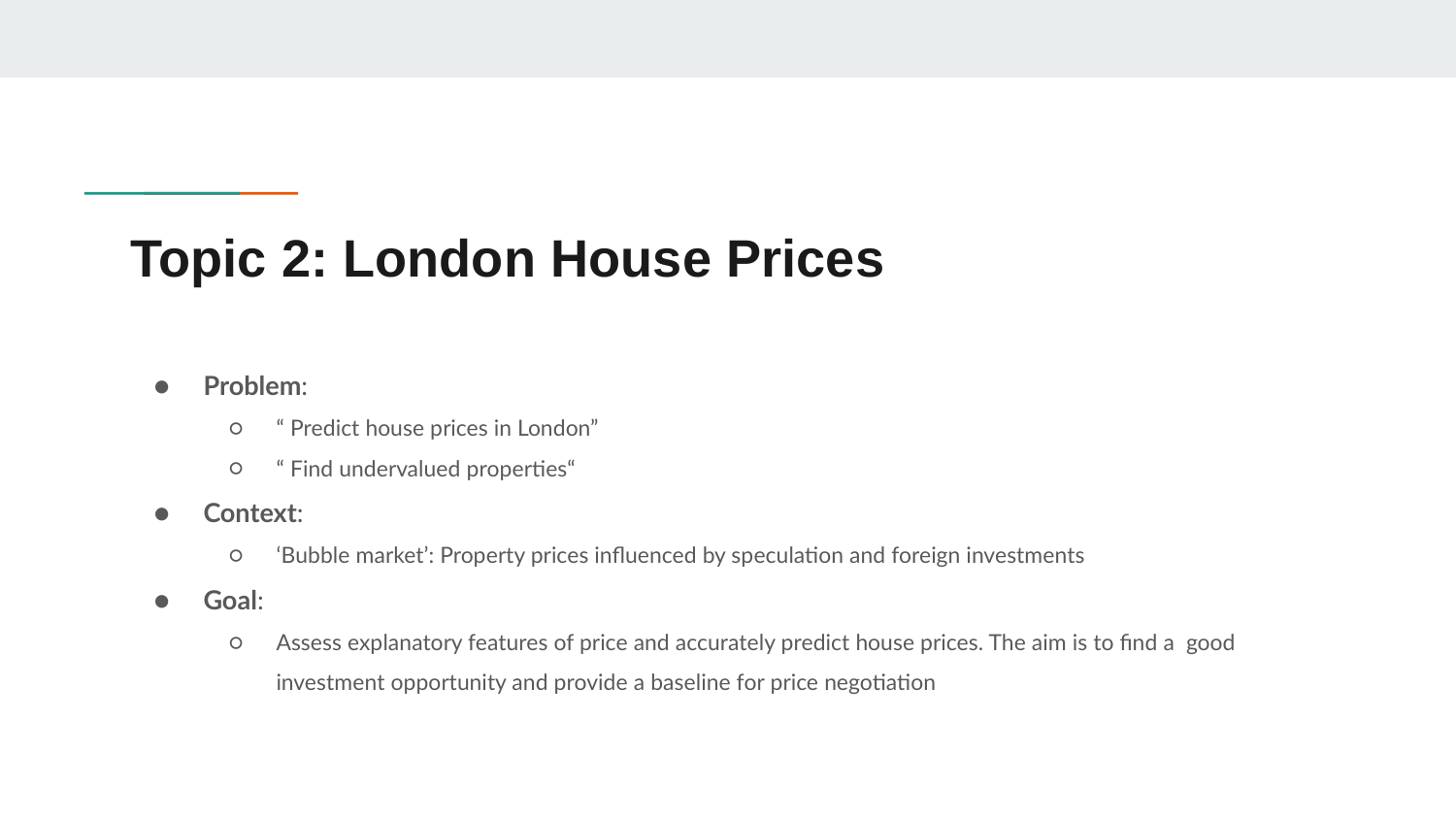

# Topic 2: London House Prices
Problem:
“ Predict house prices in London”
“ Find undervalued properties“
Context:
‘Bubble market’: Property prices influenced by speculation and foreign investments
Goal:
Assess explanatory features of price and accurately predict house prices. The aim is to find a  good investment opportunity and provide a baseline for price negotiation